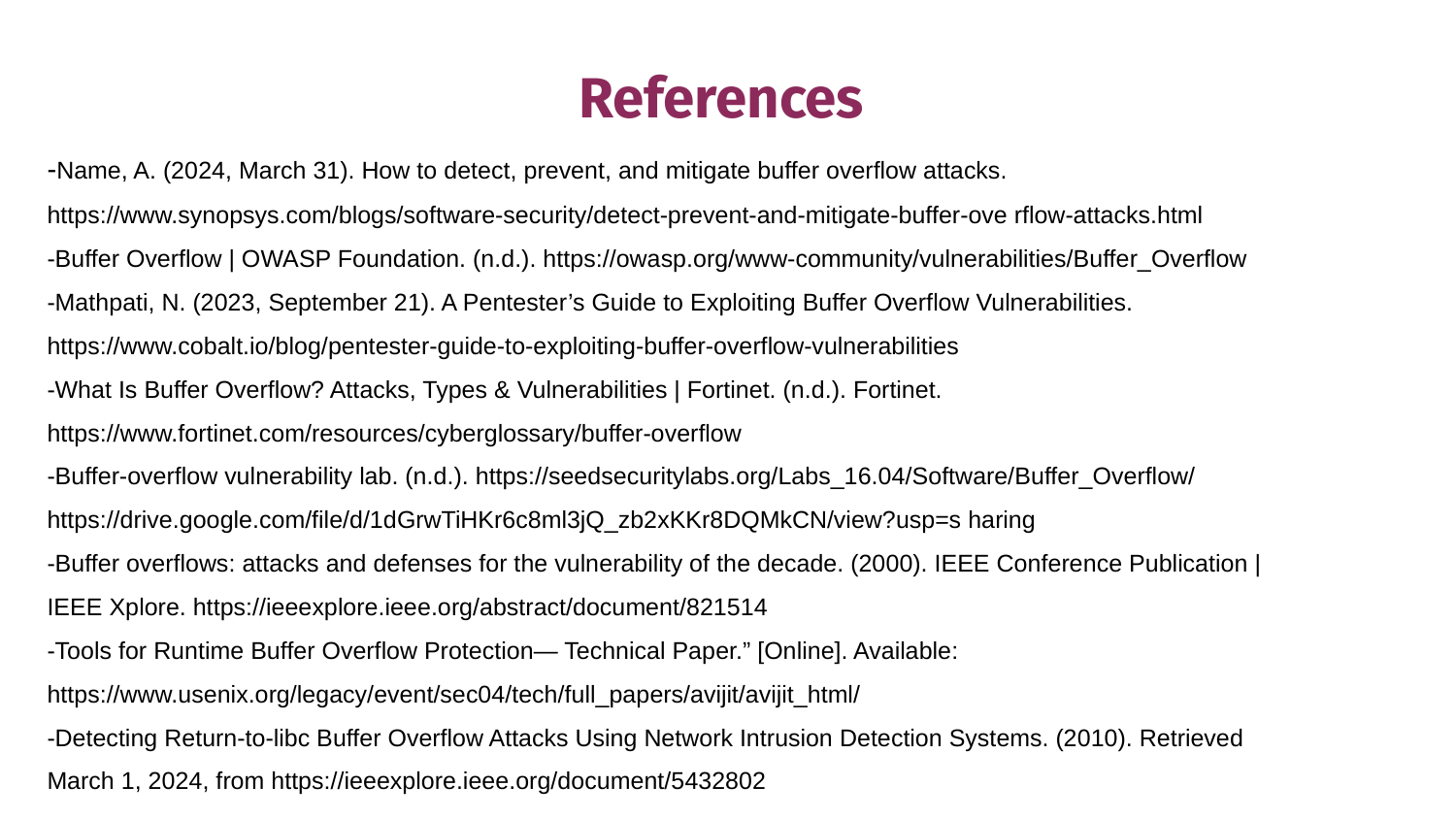

# References
-Name, A. (2024, March 31). How to detect, prevent, and mitigate buffer overflow attacks. https://www.synopsys.com/blogs/software-security/detect-prevent-and-mitigate-buffer-ove rflow-attacks.html
-Buffer Overflow | OWASP Foundation. (n.d.). https://owasp.org/www-community/vulnerabilities/Buffer_Overflow
-Mathpati, N. (2023, September 21). A Pentester’s Guide to Exploiting Buffer Overflow Vulnerabilities. https://www.cobalt.io/blog/pentester-guide-to-exploiting-buffer-overflow-vulnerabilities
-What Is Buffer Overflow? Attacks, Types & Vulnerabilities | Fortinet. (n.d.). Fortinet. https://www.fortinet.com/resources/cyberglossary/buffer-overflow
-Buffer-overflow vulnerability lab. (n.d.). https://seedsecuritylabs.org/Labs_16.04/Software/Buffer_Overflow/ https://drive.google.com/file/d/1dGrwTiHKr6c8ml3jQ_zb2xKKr8DQMkCN/view?usp=s haring
-Buffer overflows: attacks and defenses for the vulnerability of the decade. (2000). IEEE Conference Publication | IEEE Xplore. https://ieeexplore.ieee.org/abstract/document/821514
-Tools for Runtime Buffer Overflow Protection— Technical Paper.” [Online]. Available: https://www.usenix.org/legacy/event/sec04/tech/full_papers/avijit/avijit_html/
-Detecting Return-to-libc Buffer Overflow Attacks Using Network Intrusion Detection Systems. (2010). Retrieved March 1, 2024, from https://ieeexplore.ieee.org/document/5432802